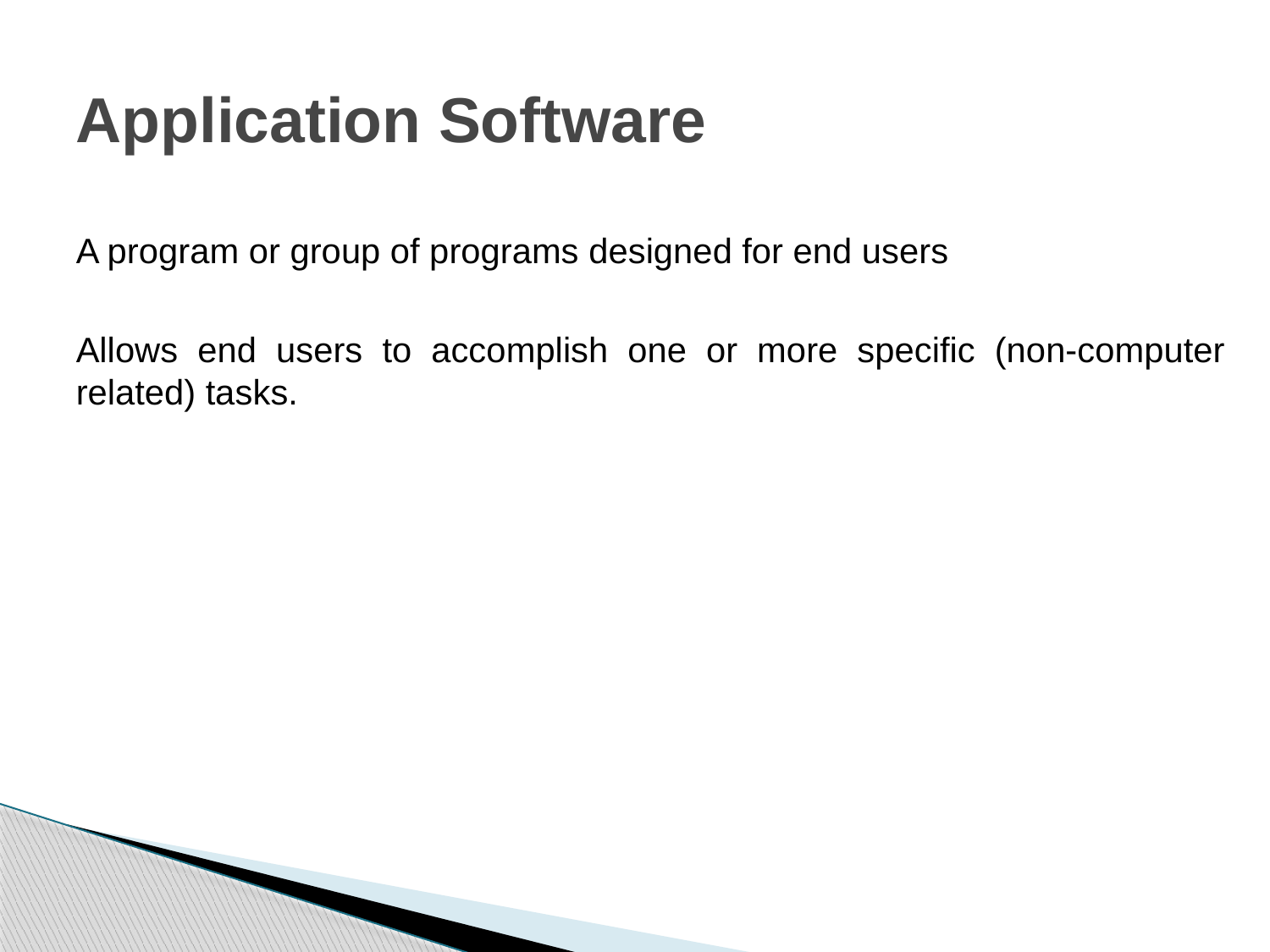

# Application Software
A program or group of programs designed for end users

Allows end users to accomplish one or more specific (non-computer related) tasks.